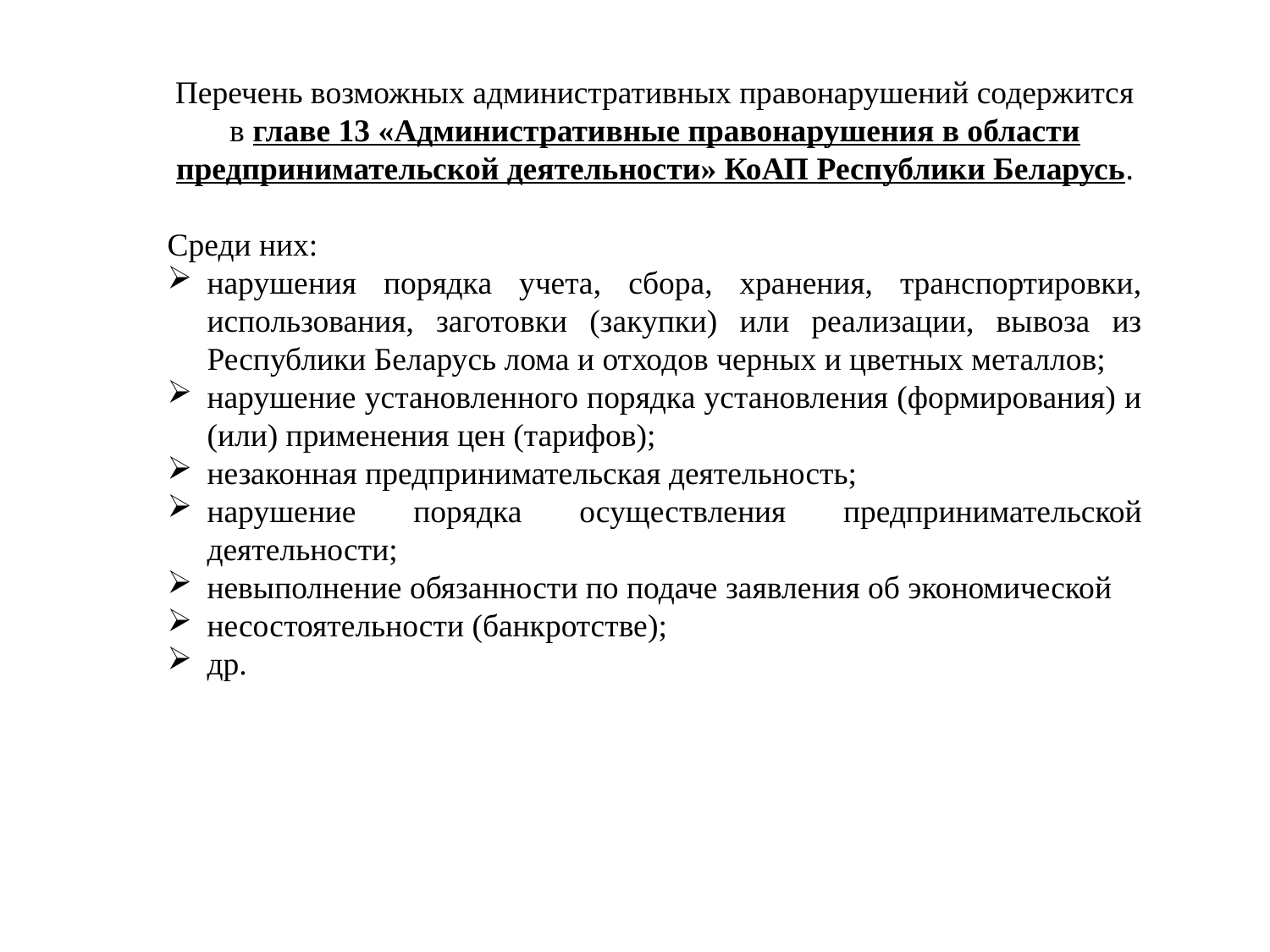

Перечень возможных административных правонарушений содержится в главе 13 «Административные правонарушения в области предпринимательской деятельности» КоАП Республики Беларусь.

Среди них:
нарушения порядка учета, сбора, хранения, транспортировки, использования, заготовки (закупки) или реализации, вывоза из Республики Беларусь лома и отходов черных и цветных металлов;
нарушение установленного порядка установления (формирования) и (или) применения цен (тарифов);
незаконная предпринимательская деятельность;
нарушение порядка осуществления предпринимательской деятельности;
невыполнение обязанности по подаче заявления об экономической
несостоятельности (банкротстве);
др.